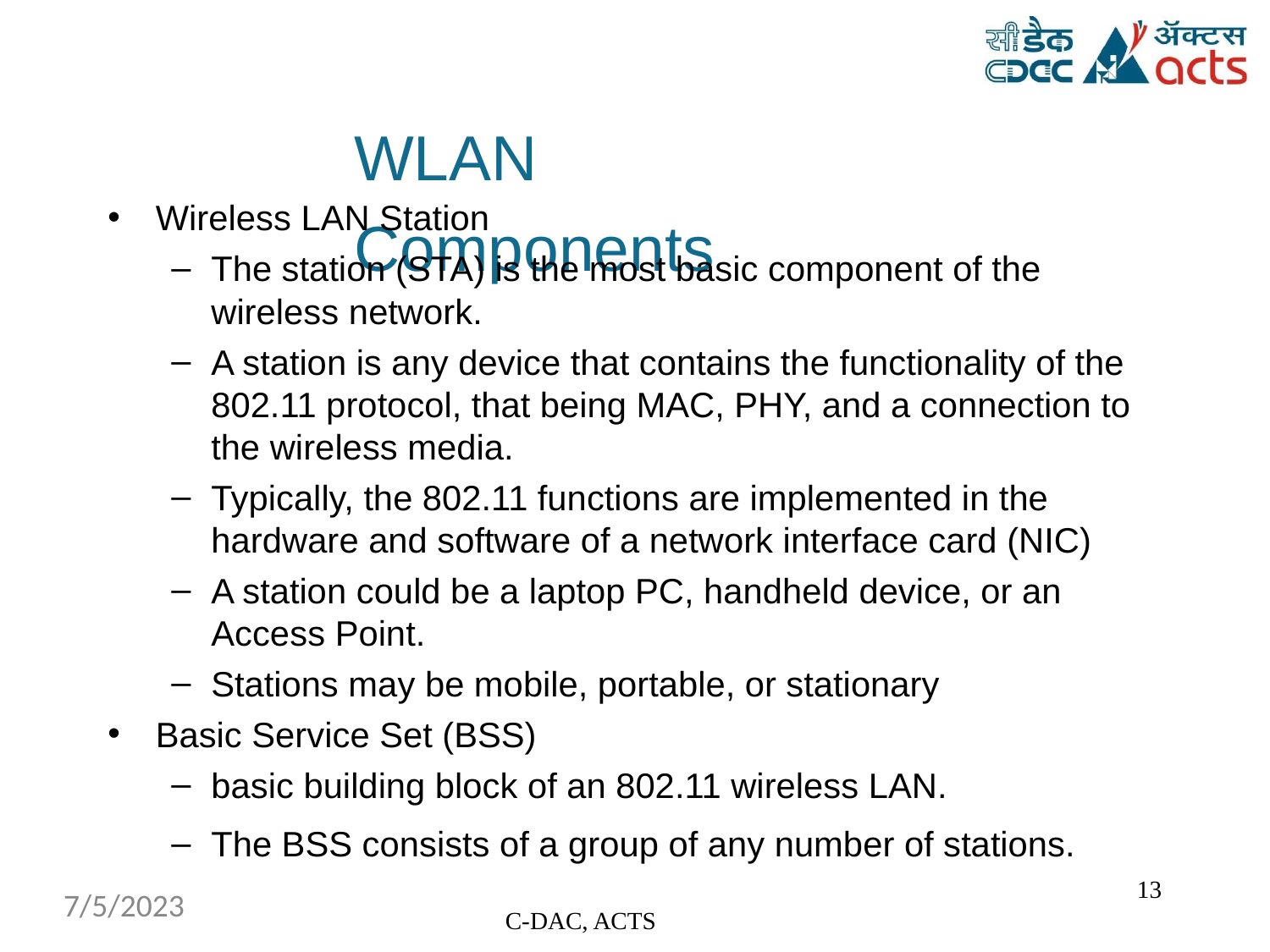

WLAN	Components
Wireless LAN Station
The station (STA) is the most basic component of the
wireless network.
A station is any device that contains the functionality of the
802.11 protocol, that being MAC, PHY, and a connection to the wireless media.
Typically, the 802.11 functions are implemented in the
hardware and software of a network interface card (NIC)
A station could be a laptop PC, handheld device, or an Access Point.
Stations may be mobile, portable, or stationary
Basic Service Set (BSS)
basic building block of an 802.11 wireless LAN.
The BSS consists of a group of any number of stations.
13
7/5/2023
C-DAC, ACTS